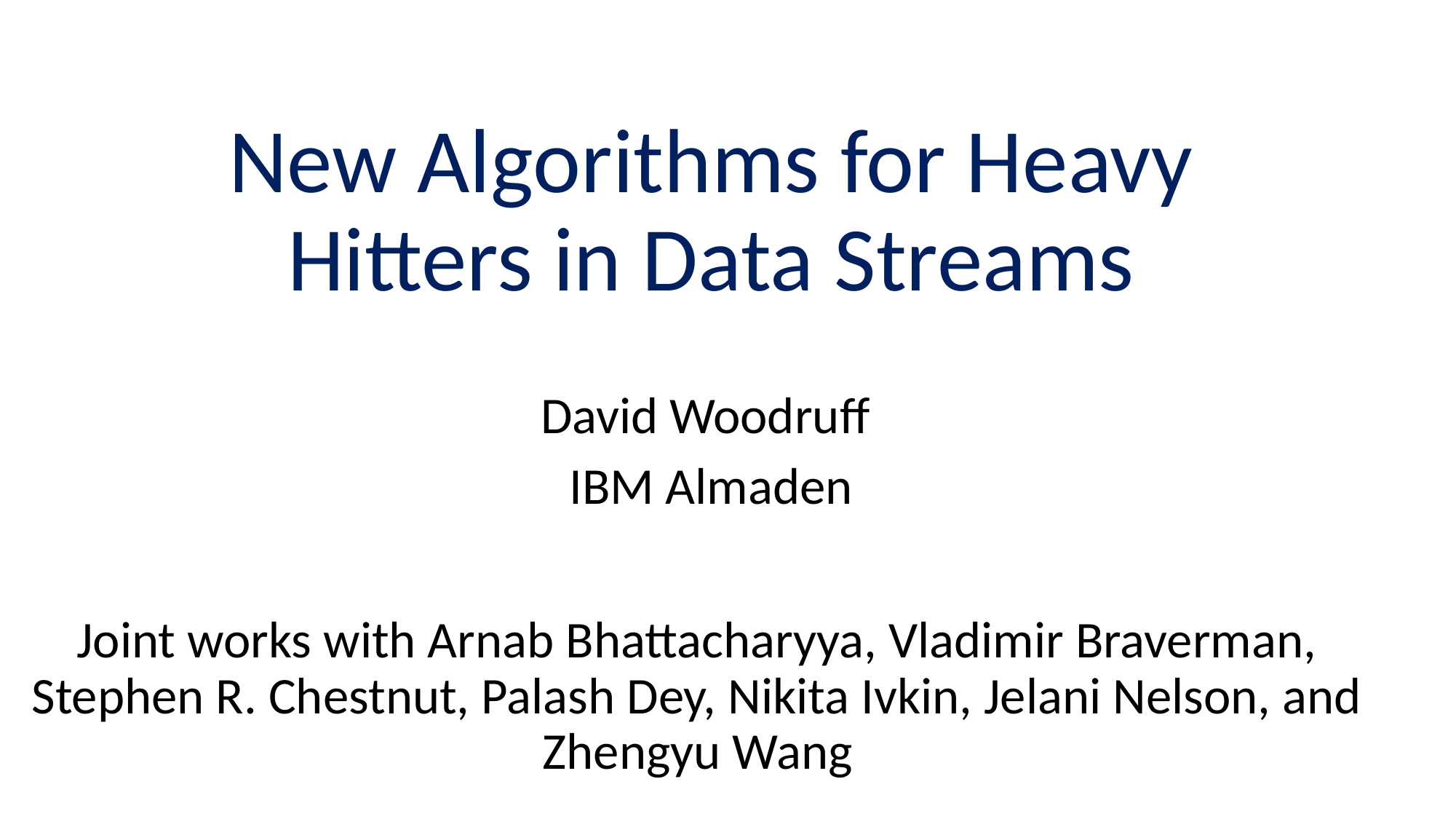

# New Algorithms for Heavy Hitters in Data Streams
David Woodruff
IBM Almaden
Joint works with Arnab Bhattacharyya, Vladimir Braverman, Stephen R. Chestnut, Palash Dey, Nikita Ivkin, Jelani Nelson, and Zhengyu Wang